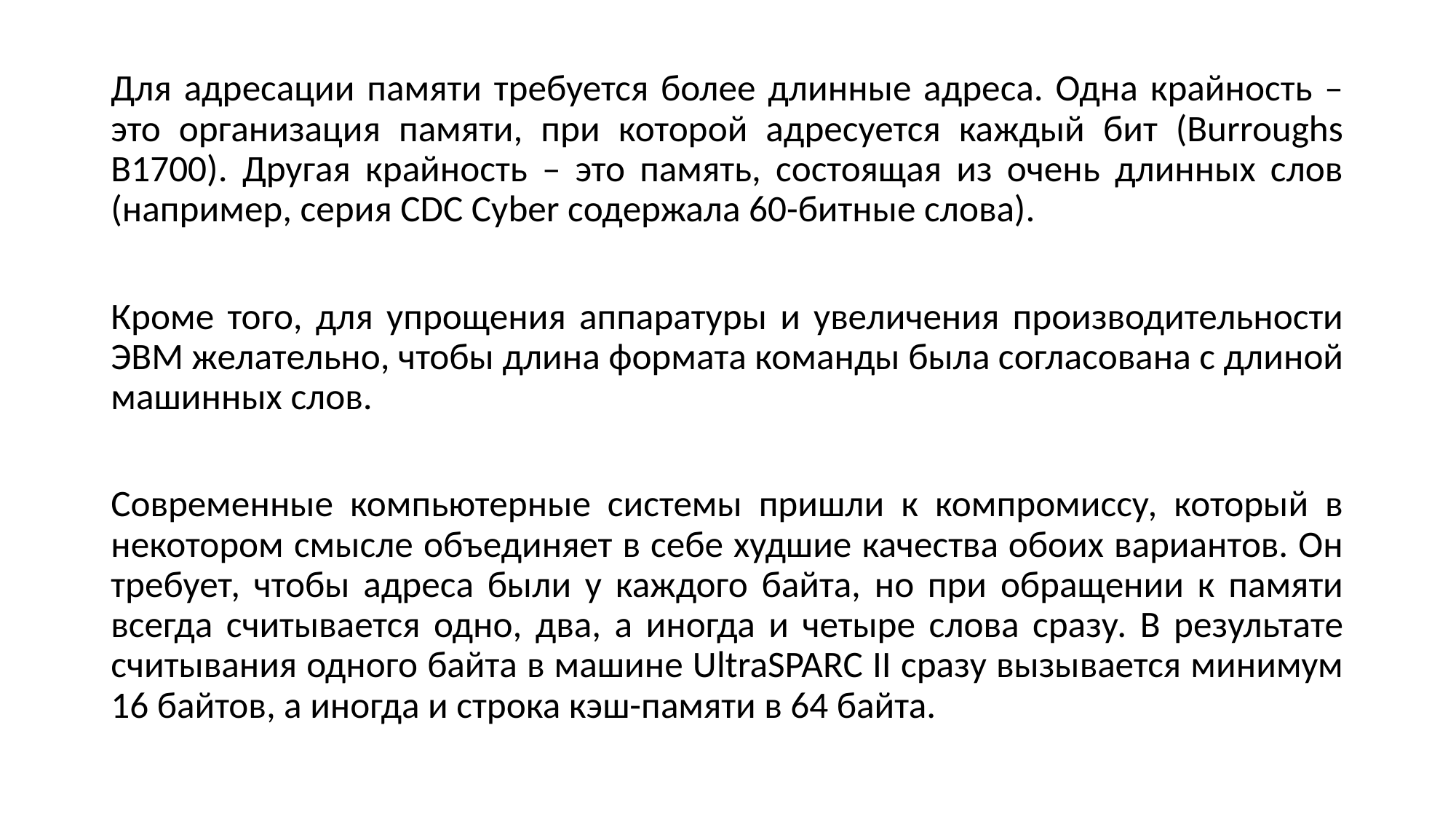

Для адресации памяти требуется более длинные адреса. Одна крайность – это организация памяти, при которой адресуется каждый бит (Burroughs B1700). Другая крайность – это память, состоящая из очень длинных слов (например, серия CDC Cyber содержала 60-битные слова).

Кроме того, для упрощения аппаратуры и увеличения производительности ЭВМ желательно, чтобы длина формата команды была согласована с длиной машинных слов.

Современные компьютерные системы пришли к компромиссу, который в некотором смысле объединяет в себе худшие качества обоих вариантов. Он требует, чтобы адреса были у каждого байта, но при обращении к памяти всегда считывается одно, два, а иногда и четыре слова сразу. В результате считывания одного байта в машине UltraSPARC II сразу вызывается минимум 16 байтов, а иногда и строка кэш-памяти в 64 байта.